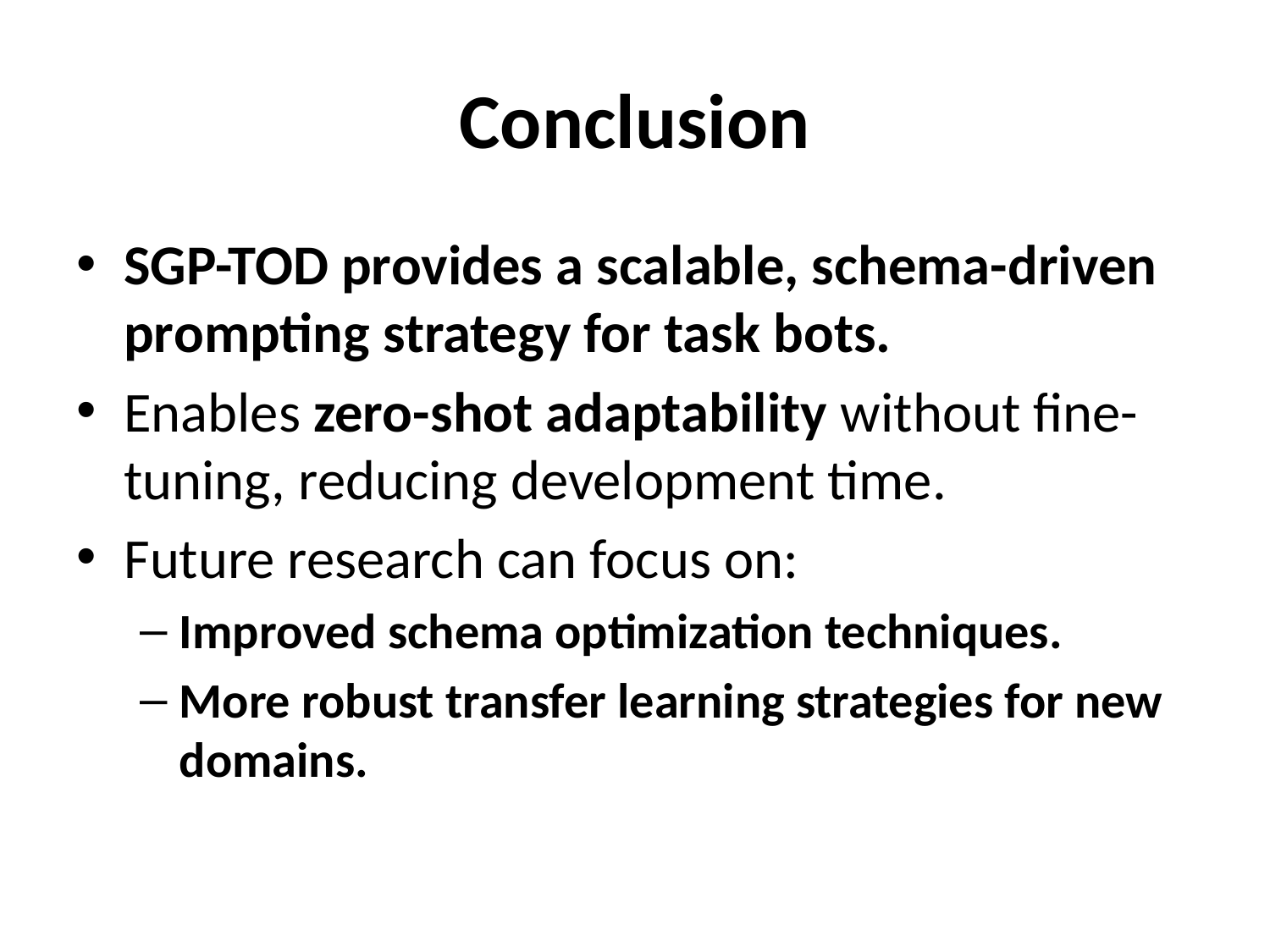

# Conclusion
SGP-TOD provides a scalable, schema-driven prompting strategy for task bots.
Enables zero-shot adaptability without fine-tuning, reducing development time.
Future research can focus on:
Improved schema optimization techniques.
More robust transfer learning strategies for new domains.